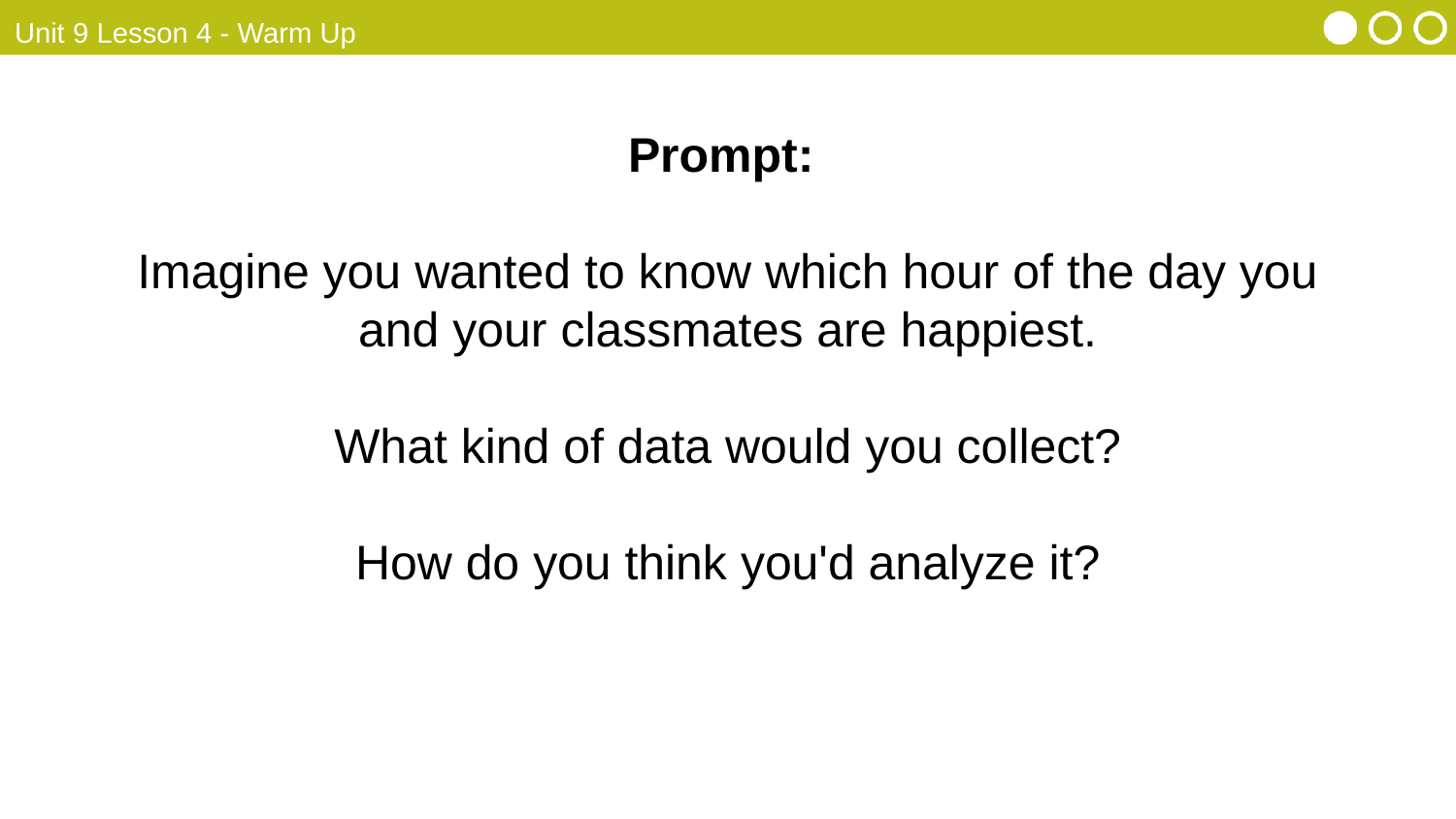

Unit 9 Lesson 4 - Warm Up
Prompt:

Imagine you wanted to know which hour of the day you and your classmates are happiest.

What kind of data would you collect?

How do you think you'd analyze it?